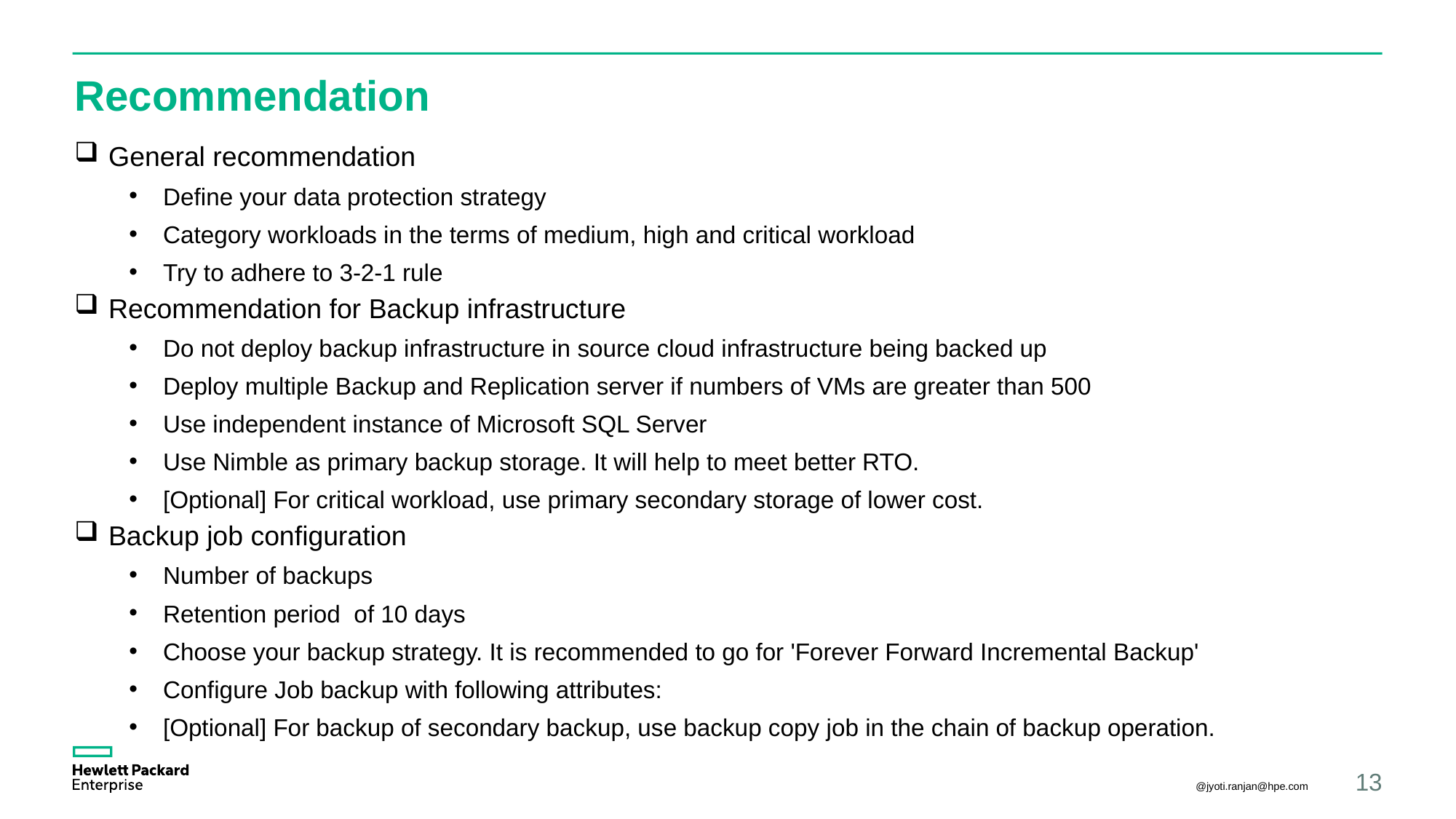

# Recommendation
General recommendation
Define your data protection strategy
Category workloads in the terms of medium, high and critical workload
Try to adhere to 3-2-1 rule
Recommendation for Backup infrastructure
Do not deploy backup infrastructure in source cloud infrastructure being backed up
Deploy multiple Backup and Replication server if numbers of VMs are greater than 500
Use independent instance of Microsoft SQL Server
Use Nimble as primary backup storage. It will help to meet better RTO.
[Optional] For critical workload, use primary secondary storage of lower cost.
Backup job configuration
Number of backups
Retention period  of 10 days
Choose your backup strategy. It is recommended to go for 'Forever Forward Incremental Backup'
Configure Job backup with following attributes:
[Optional] For backup of secondary backup, use backup copy job in the chain of backup operation.

@jyoti.ranjan@hpe.com
13